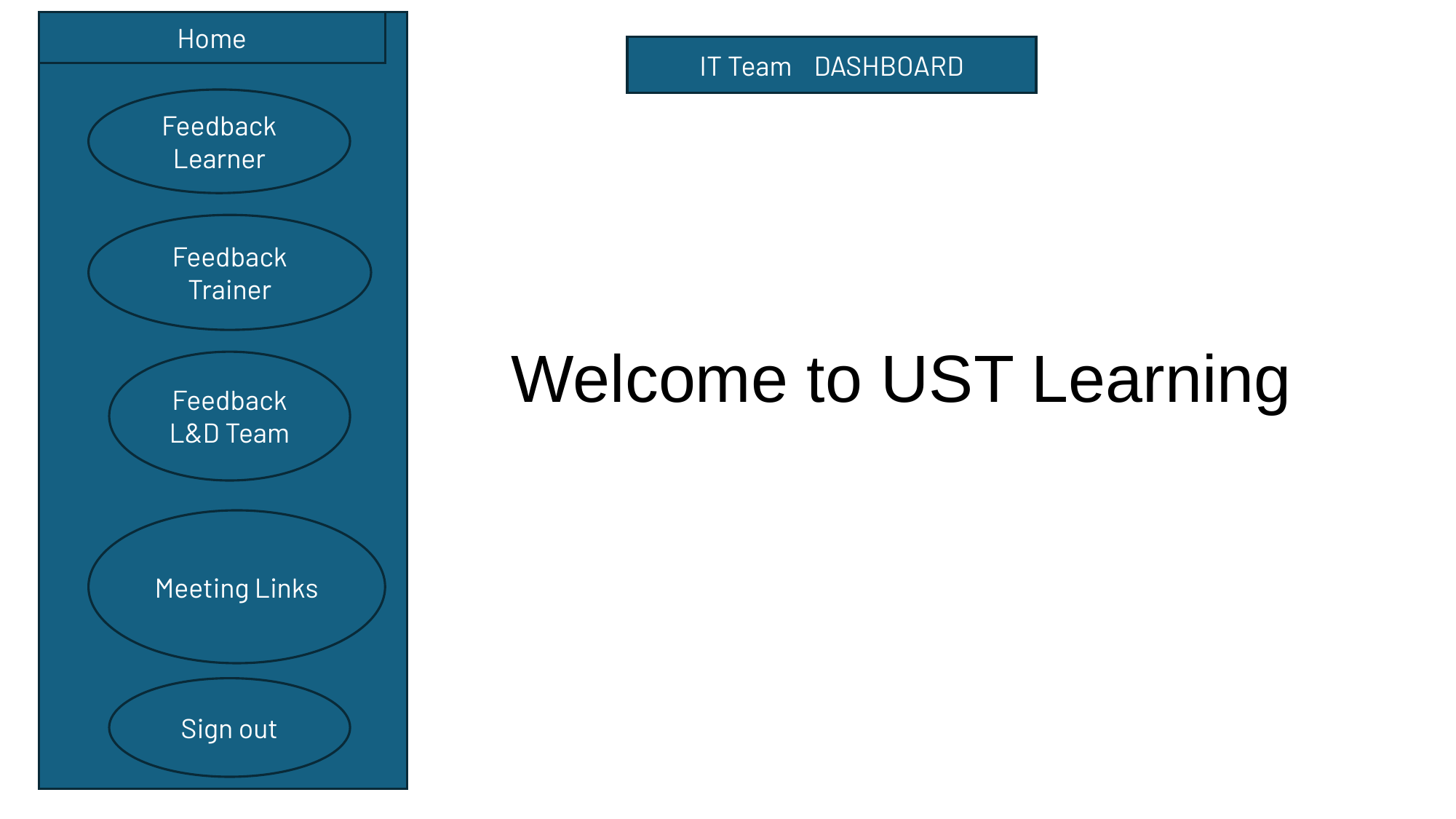

Home
IT Team    DASHBOARD
Feedback Learner
Feedback Trainer
Welcome to UST Learning

Feedback L&D Team
Meeting Links
Sign out